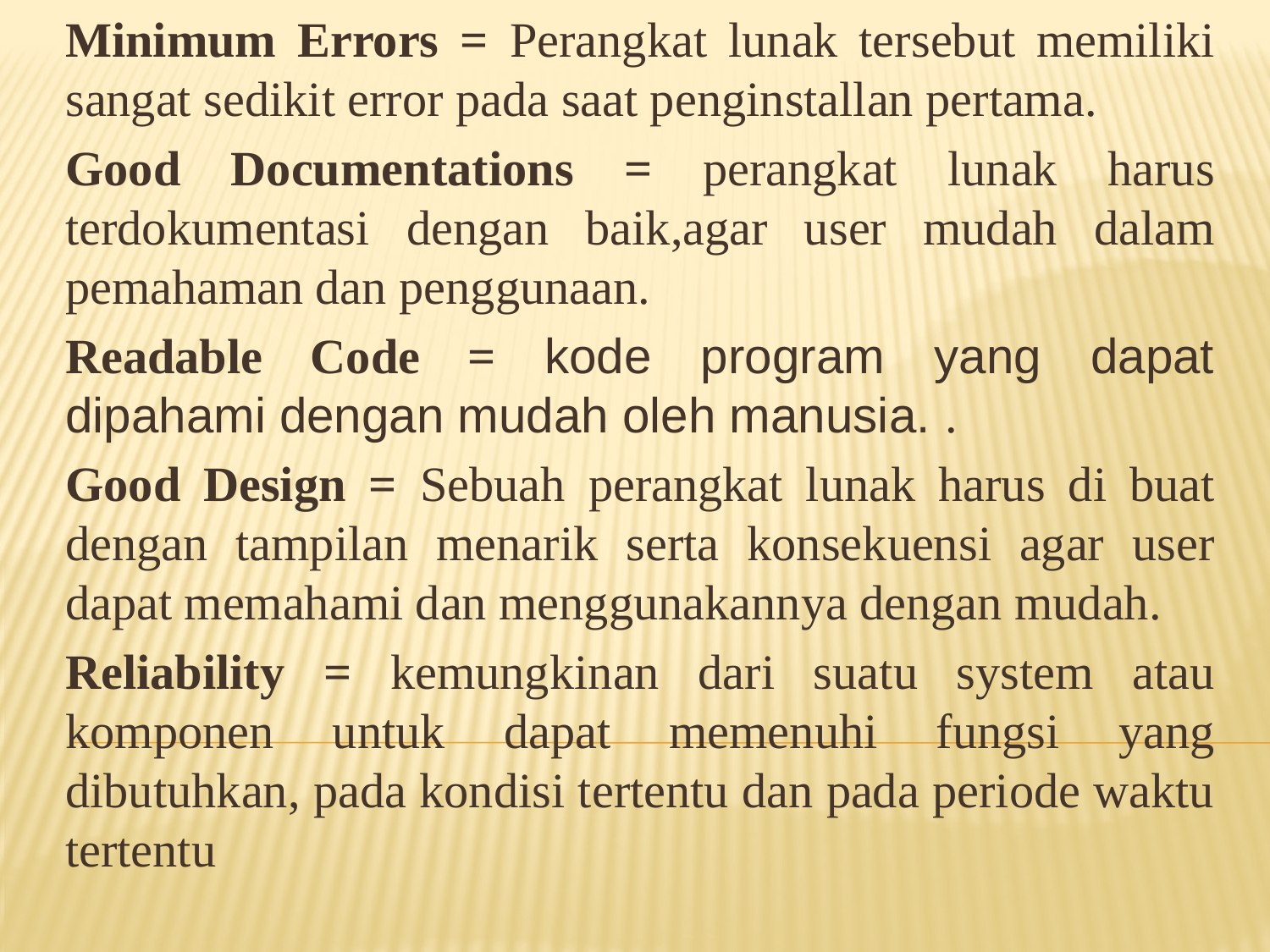

Minimum Errors = Perangkat lunak tersebut memiliki sangat sedikit error pada saat penginstallan pertama.
Good Documentations = perangkat lunak harus terdokumentasi dengan baik,agar user mudah dalam pemahaman dan penggunaan.
Readable Code = kode program yang dapat dipahami dengan mudah oleh manusia. .
Good Design = Sebuah perangkat lunak harus di buat dengan tampilan menarik serta konsekuensi agar user dapat memahami dan menggunakannya dengan mudah.
Reliability = kemungkinan dari suatu system atau komponen untuk dapat memenuhi fungsi yang dibutuhkan, pada kondisi tertentu dan pada periode waktu tertentu